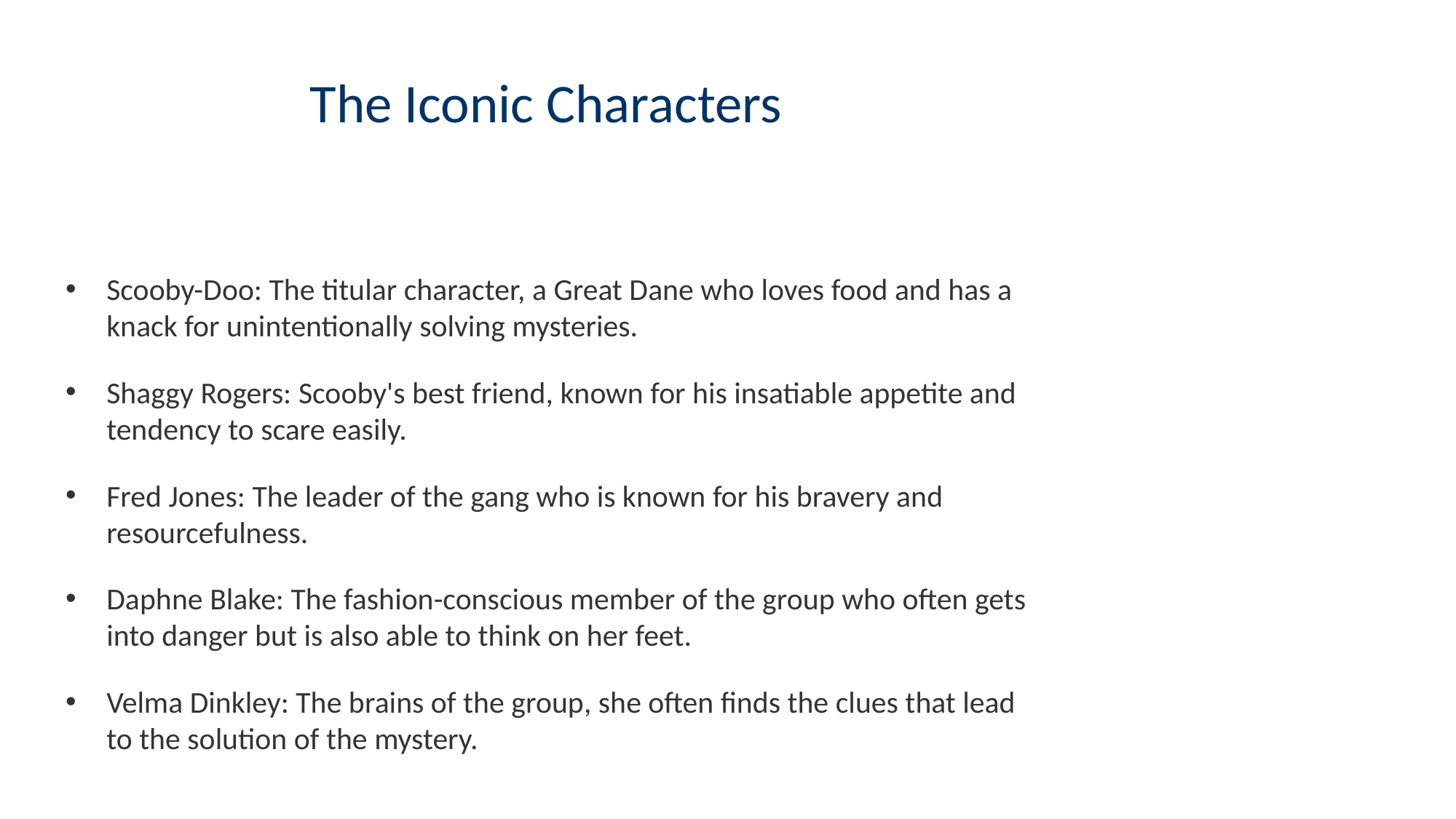

# The Iconic Characters

Scooby-Doo: The titular character, a Great Dane who loves food and has a knack for unintentionally solving mysteries.
Shaggy Rogers: Scooby's best friend, known for his insatiable appetite and tendency to scare easily.
Fred Jones: The leader of the gang who is known for his bravery and resourcefulness.
Daphne Blake: The fashion-conscious member of the group who often gets into danger but is also able to think on her feet.
Velma Dinkley: The brains of the group, she often finds the clues that lead to the solution of the mystery.